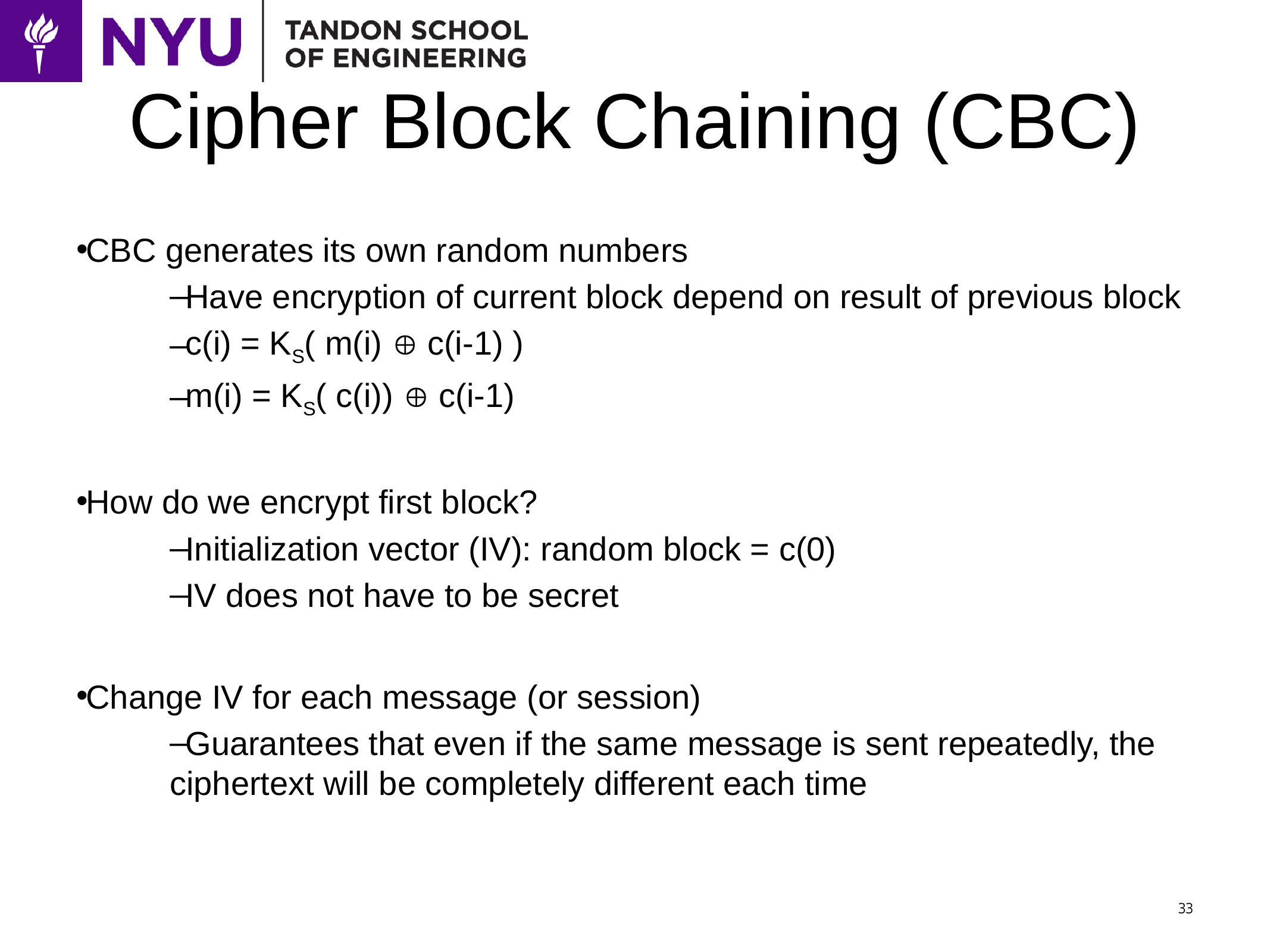

# Cipher Block Chaining (CBC)
CBC generates its own random numbers
Have encryption of current block depend on result of previous block
c(i) = KS( m(i) ⊕ c(i-1) )
m(i) = KS( c(i)) ⊕ c(i-1)

How do we encrypt first block?
Initialization vector (IV): random block = c(0)
IV does not have to be secret

Change IV for each message (or session)
Guarantees that even if the same message is sent repeatedly, the ciphertext will be completely different each time

33